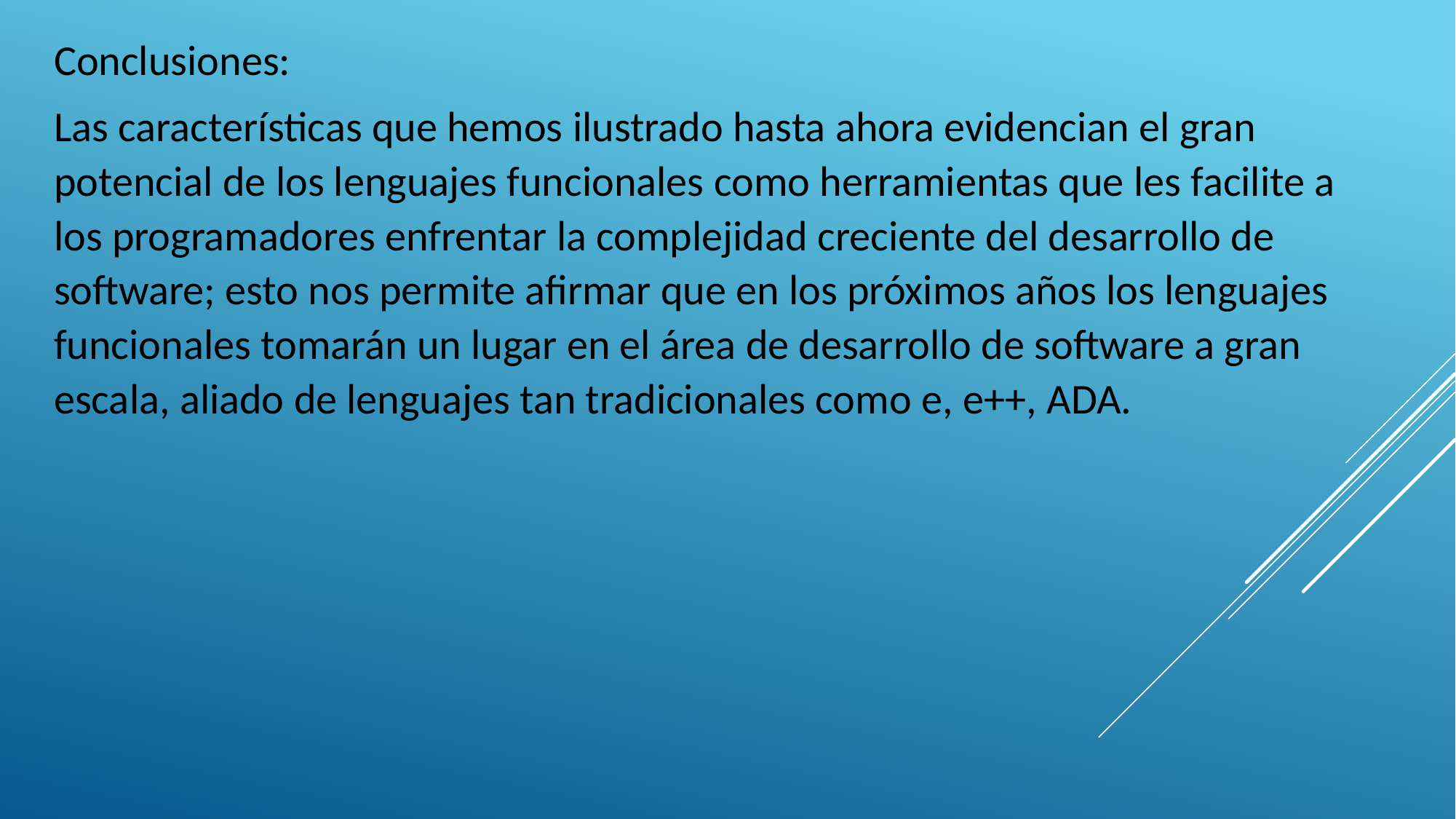

Conclusiones:
Las características que hemos ilustrado hasta ahora evidencian el gran potencial de los lenguajes funcionales como herramientas que les facilite a los programadores enfrentar la complejidad creciente del desarrollo de software; esto nos permite afirmar que en los próximos años los lenguajes funcionales tomarán un lugar en el área de desarrollo de software a gran escala, aliado de lenguajes tan tradicionales como e, e++, ADA.